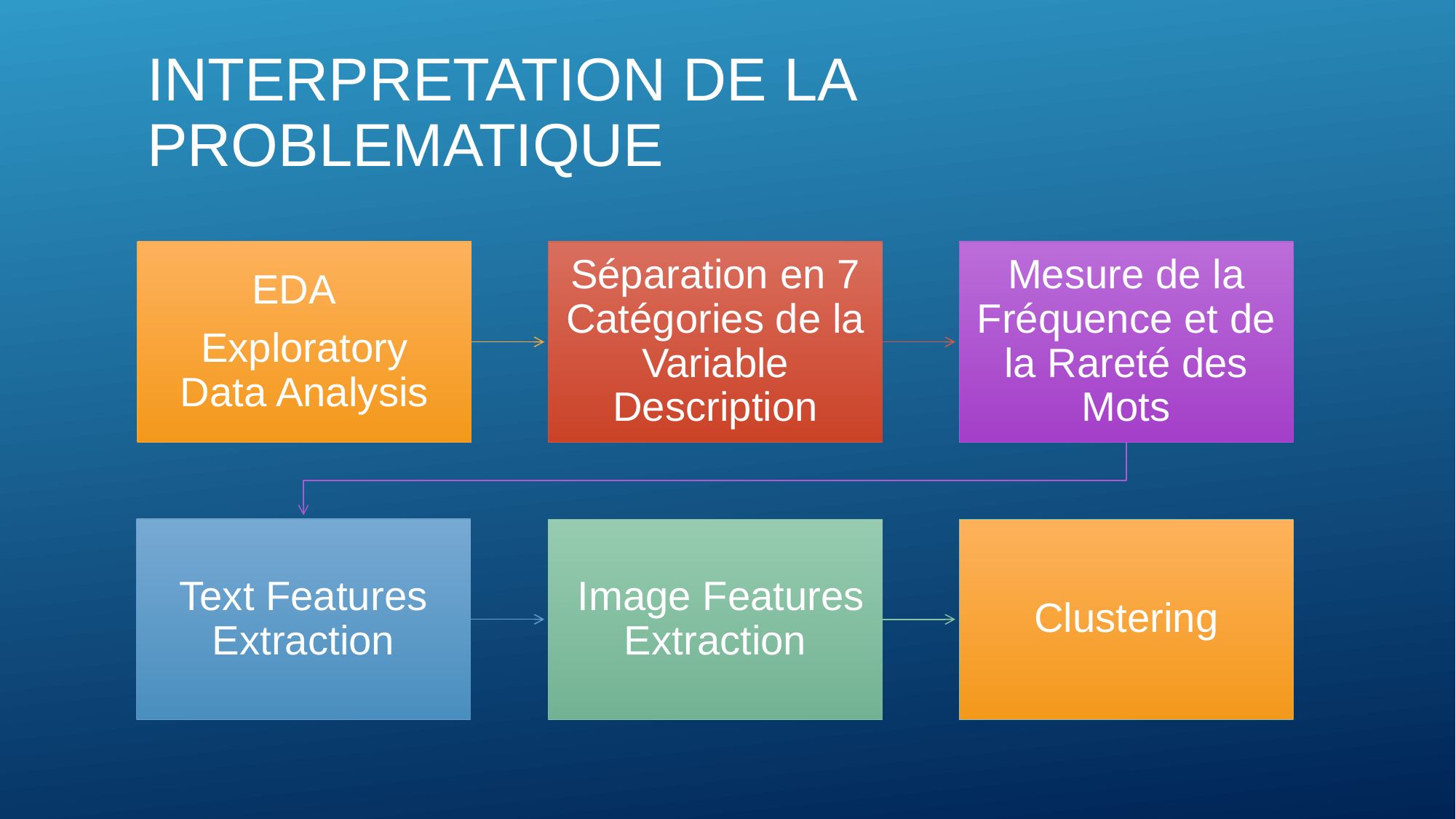

# INTERPRETATION DE LA PROBLEMATIQUE

EDA
Exploratory Data Analysis

Séparation en 7 Catégories de la Variable Description

Mesure de la Fréquence et de la Rareté des Mots

Text Features Extraction

 Image Features Extraction
Clustering